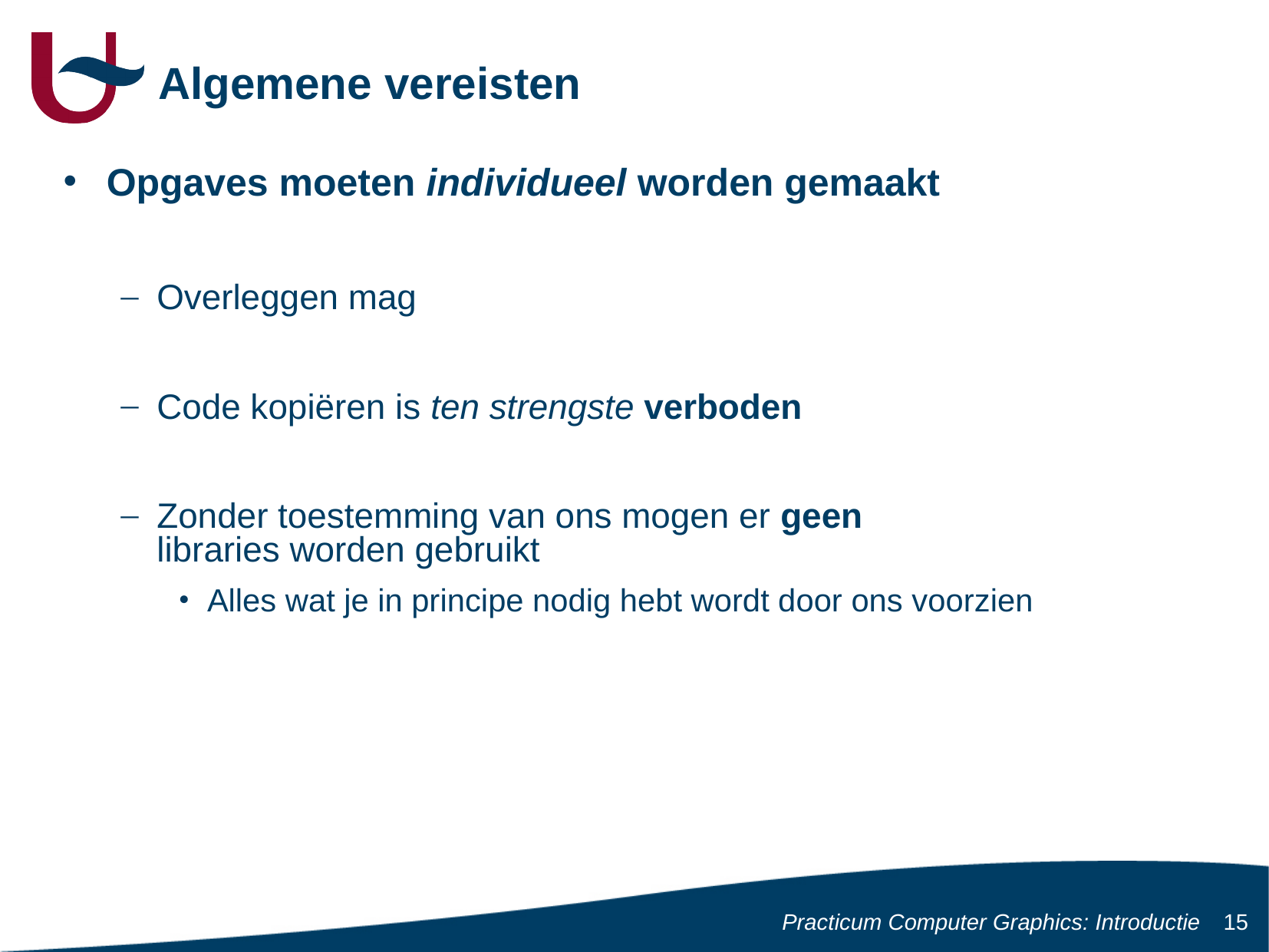

# Algemene vereisten
Opgaves moeten individueel worden gemaakt

Overleggen mag

Code kopiëren is ten strengste verboden

Zonder toestemming van ons mogen er geen
libraries worden gebruikt
Alles wat je in principe nodig hebt wordt door ons voorzien

Practicum Computer Graphics: Introductie
15